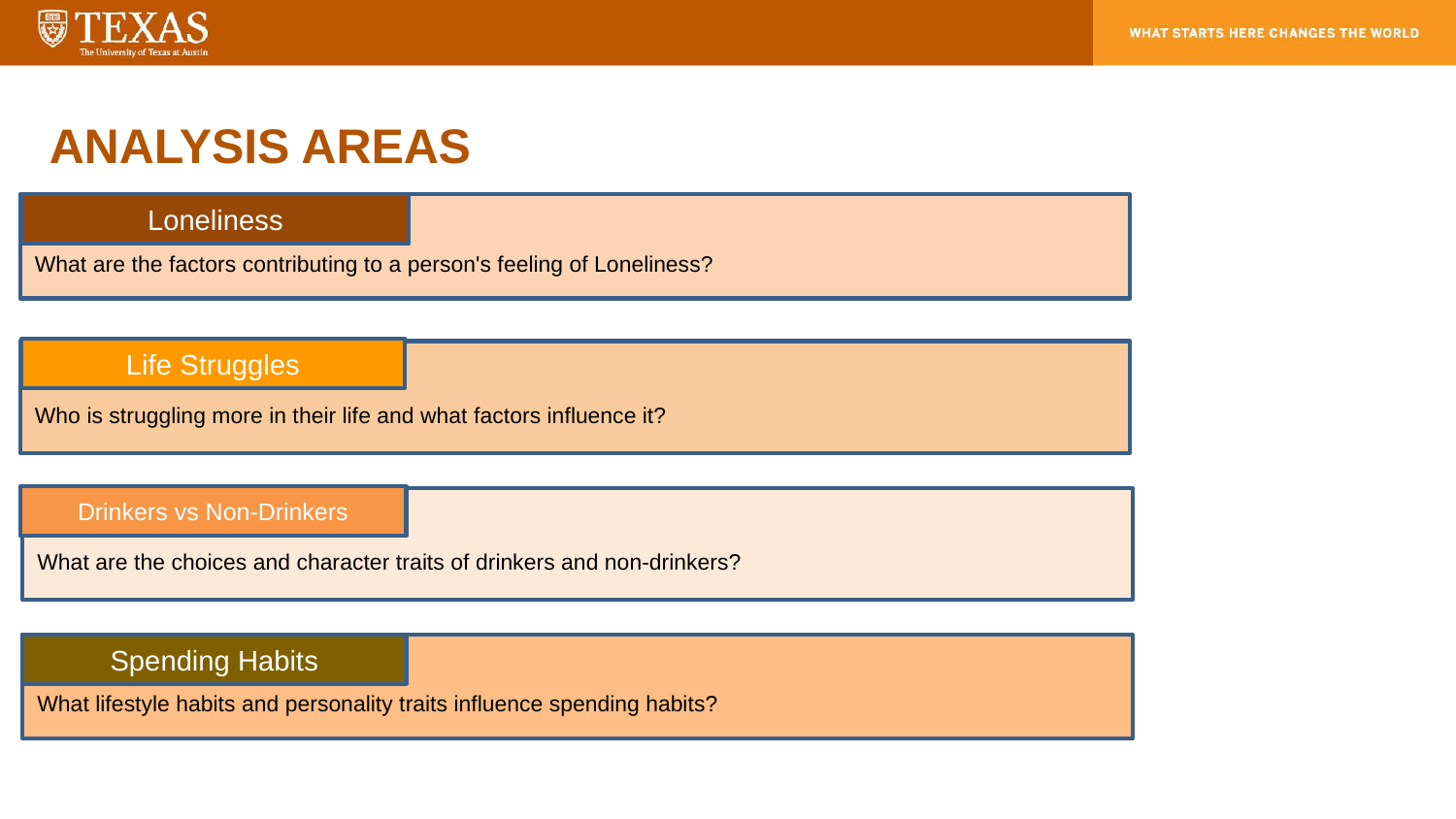

# ANALYSIS AREAS

What are the factors contributing to a person's feeling of Loneliness?
Loneliness
Life Struggles

Who is struggling more in their life and what factors influence it?
Drinkers vs Non-Drinkers

What are the choices and character traits of drinkers and non-drinkers?

What lifestyle habits and personality traits influence spending habits?
Spending Habits